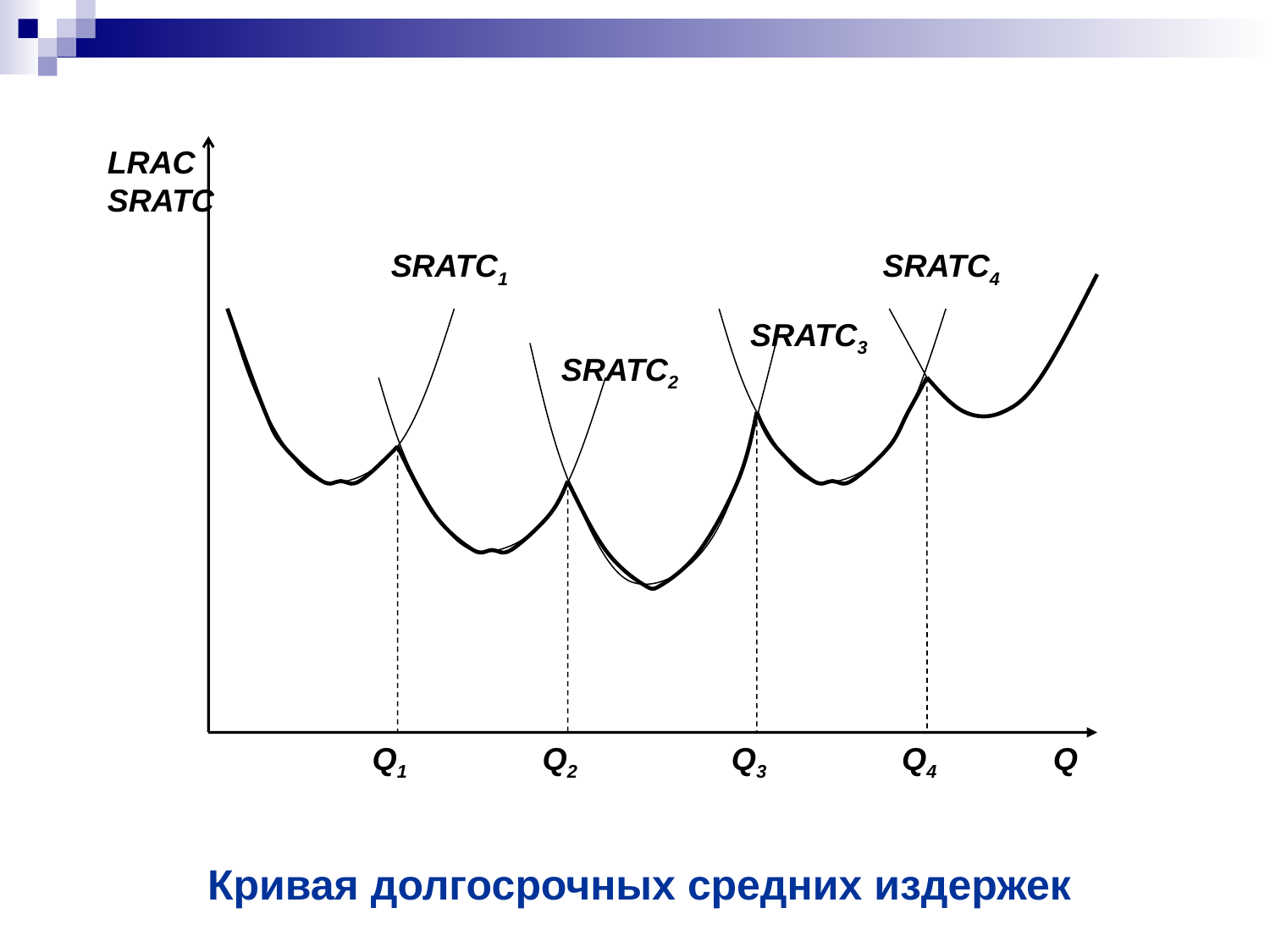

LRAC
SRATC

SRATC1
SRATC4

SRATC3

SRATC2

Q1
Q2
Q3
Q4
Q
Кривая долгосрочных средних издержек